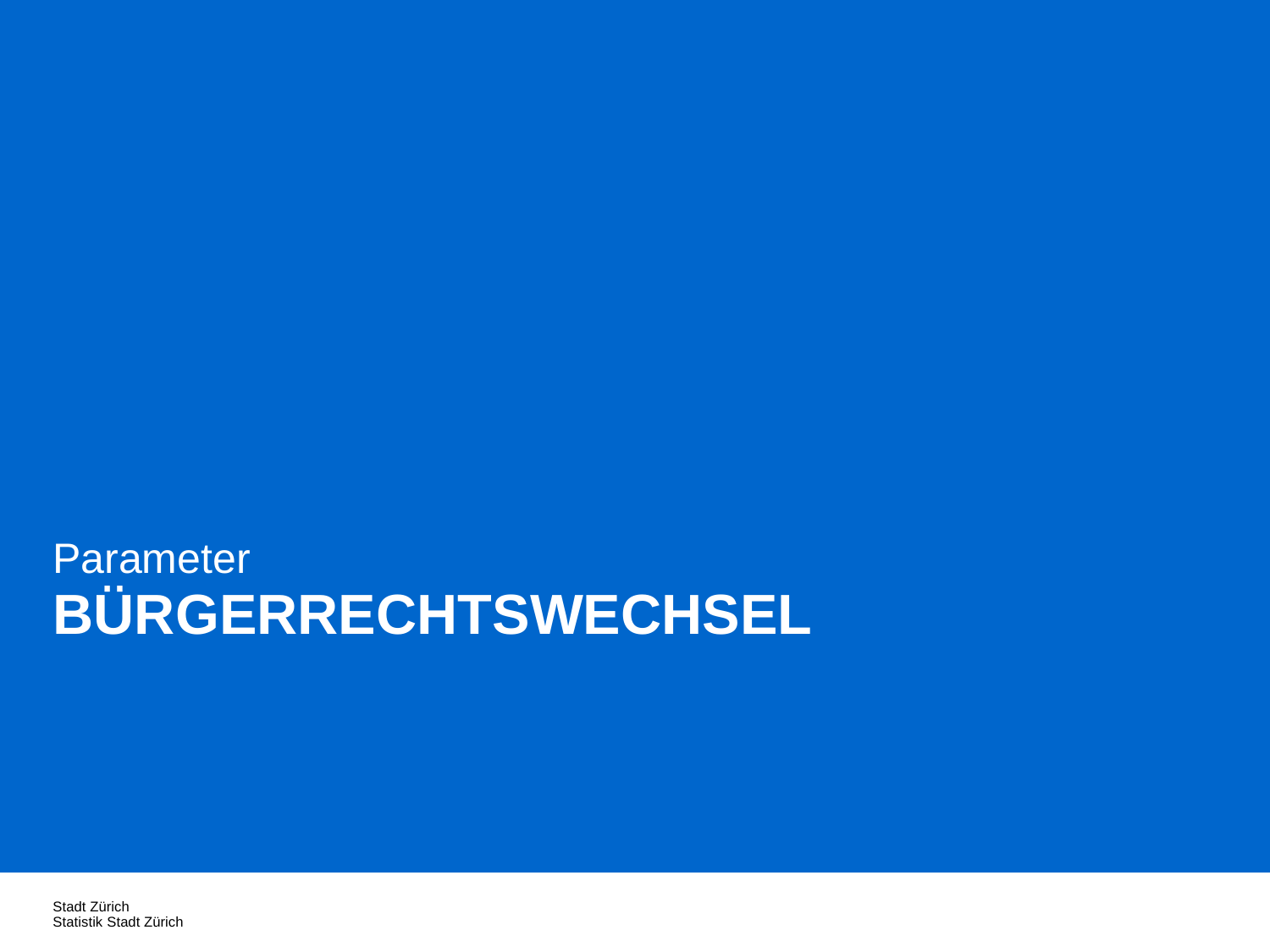

Parameter
BÜRGERRECHTSWECHSEL

Stadt Zürich
Statistik Stadt Zürich